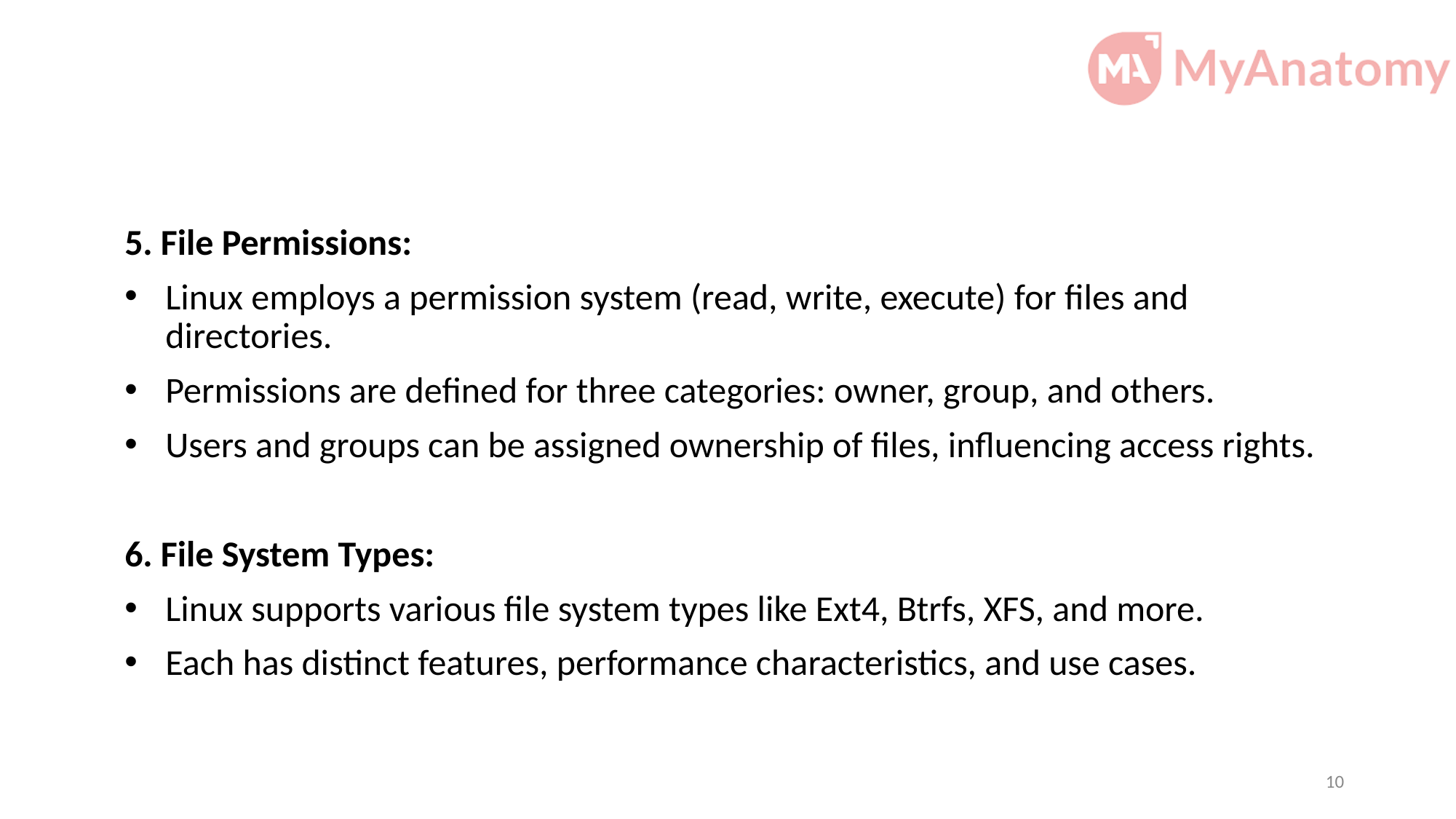

5. File Permissions:
Linux employs a permission system (read, write, execute) for files and directories.
Permissions are defined for three categories: owner, group, and others.
Users and groups can be assigned ownership of files, influencing access rights.

6. File System Types:
Linux supports various file system types like Ext4, Btrfs, XFS, and more.
Each has distinct features, performance characteristics, and use cases.
10